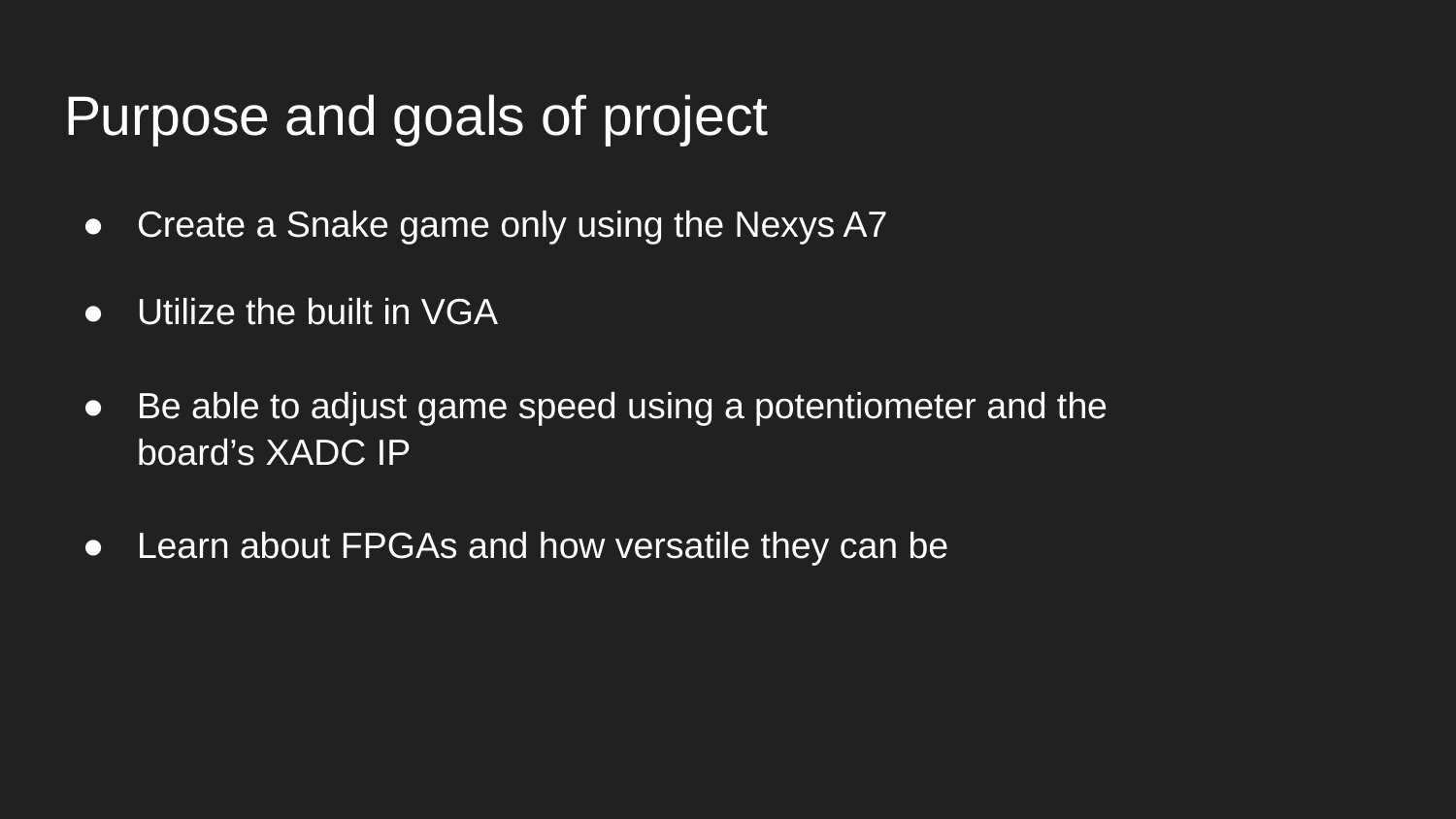

# Purpose and goals of project
Create a Snake game only using the Nexys A7
Utilize the built in VGA
Be able to adjust game speed using a potentiometer and the board’s XADC IP
Learn about FPGAs and how versatile they can be